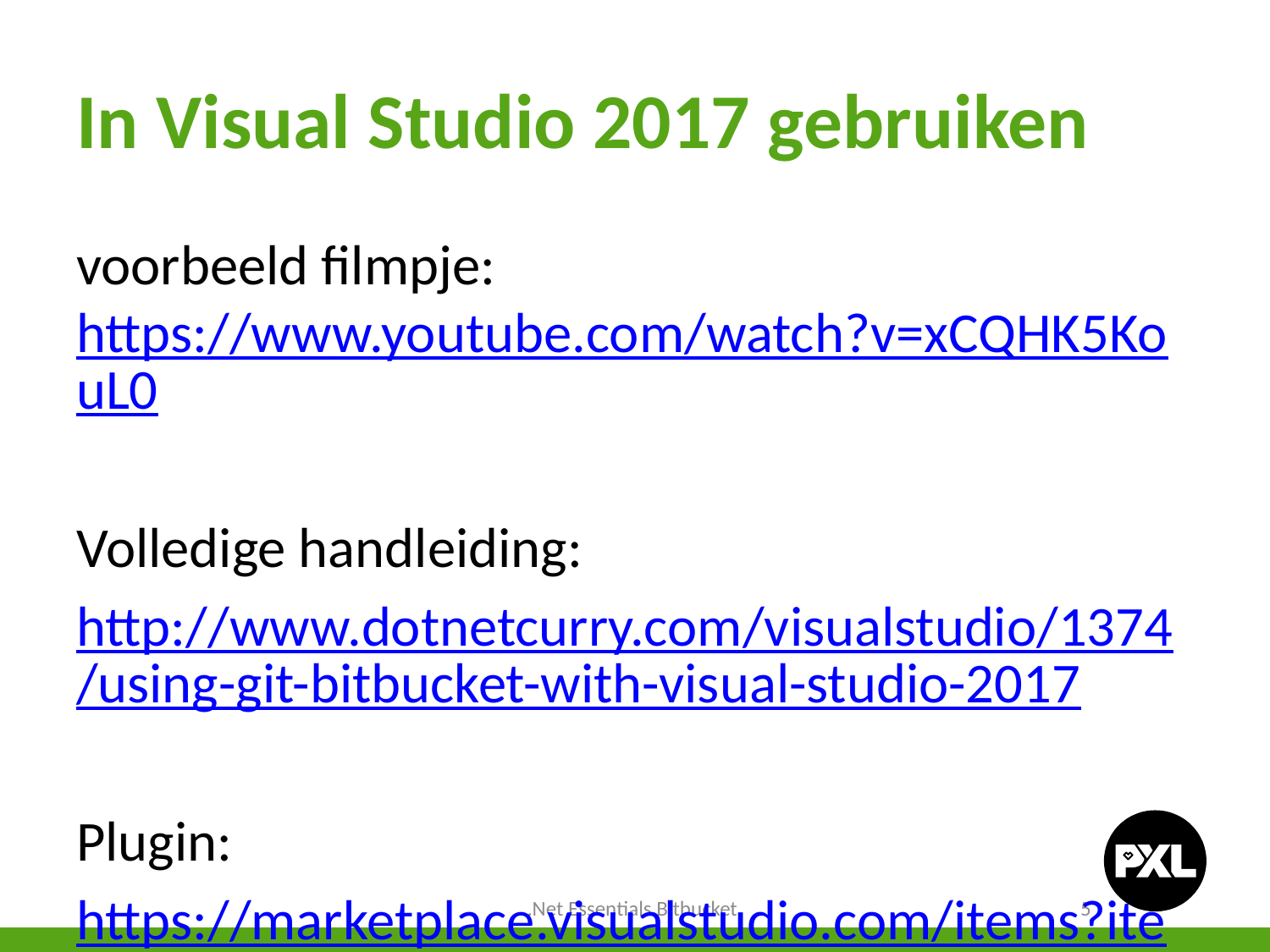

# In Visual Studio 2017 gebruiken
voorbeeld filmpje: https://www.youtube.com/watch?v=xCQHK5KouL0

Volledige handleiding:
http://www.dotnetcurry.com/visualstudio/1374/using-git-bitbucket-with-visual-studio-2017

Plugin:
https://marketplace.visualstudio.com/items?itemName=MistyK.VisualStudioBitbucketExtension

.Net Essentials Bitbucket.
5